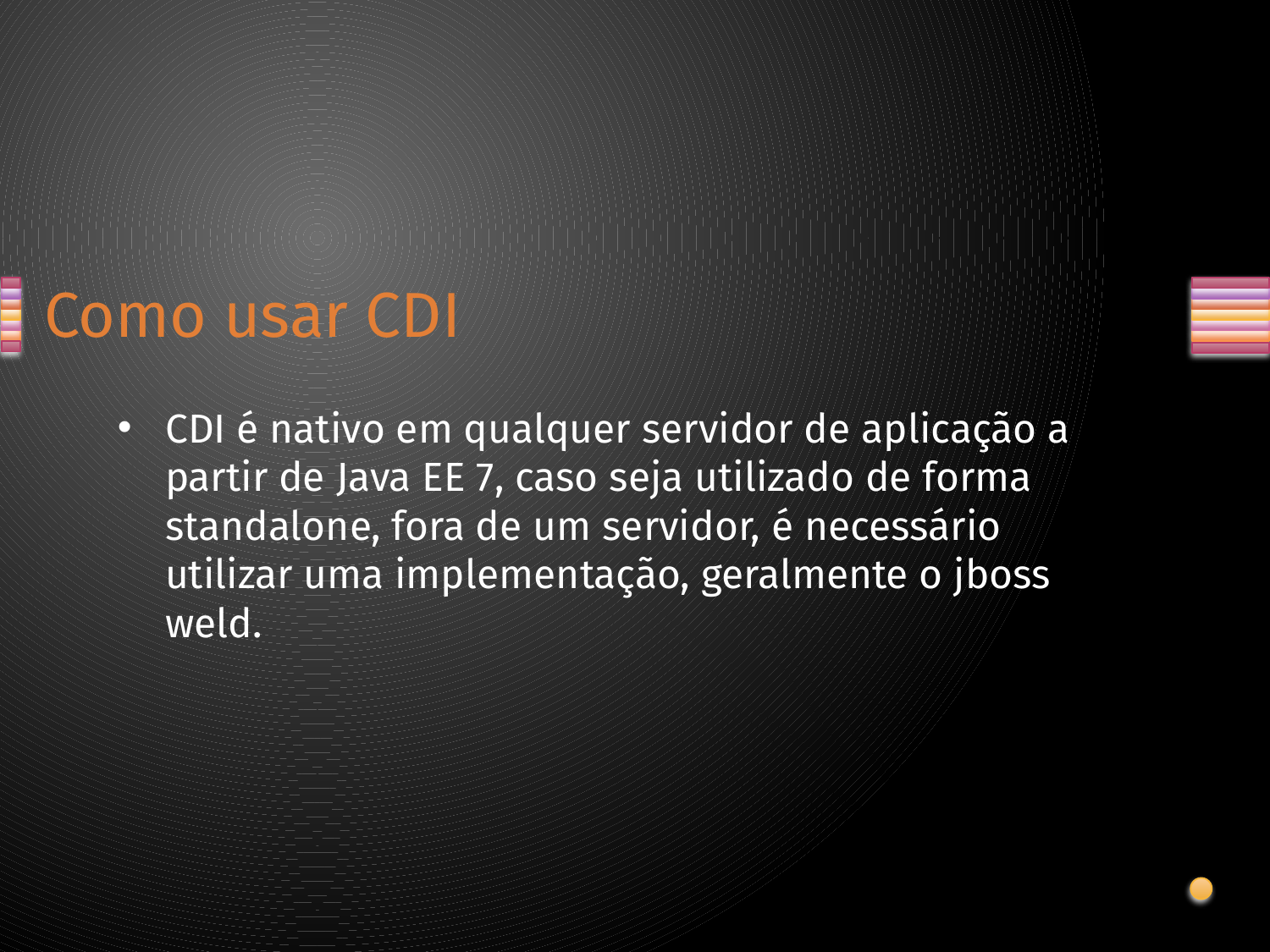

# Como usar CDI
CDI é nativo em qualquer servidor de aplicação a partir de Java EE 7, caso seja utilizado de forma standalone, fora de um servidor, é necessário utilizar uma implementação, geralmente o jboss weld.